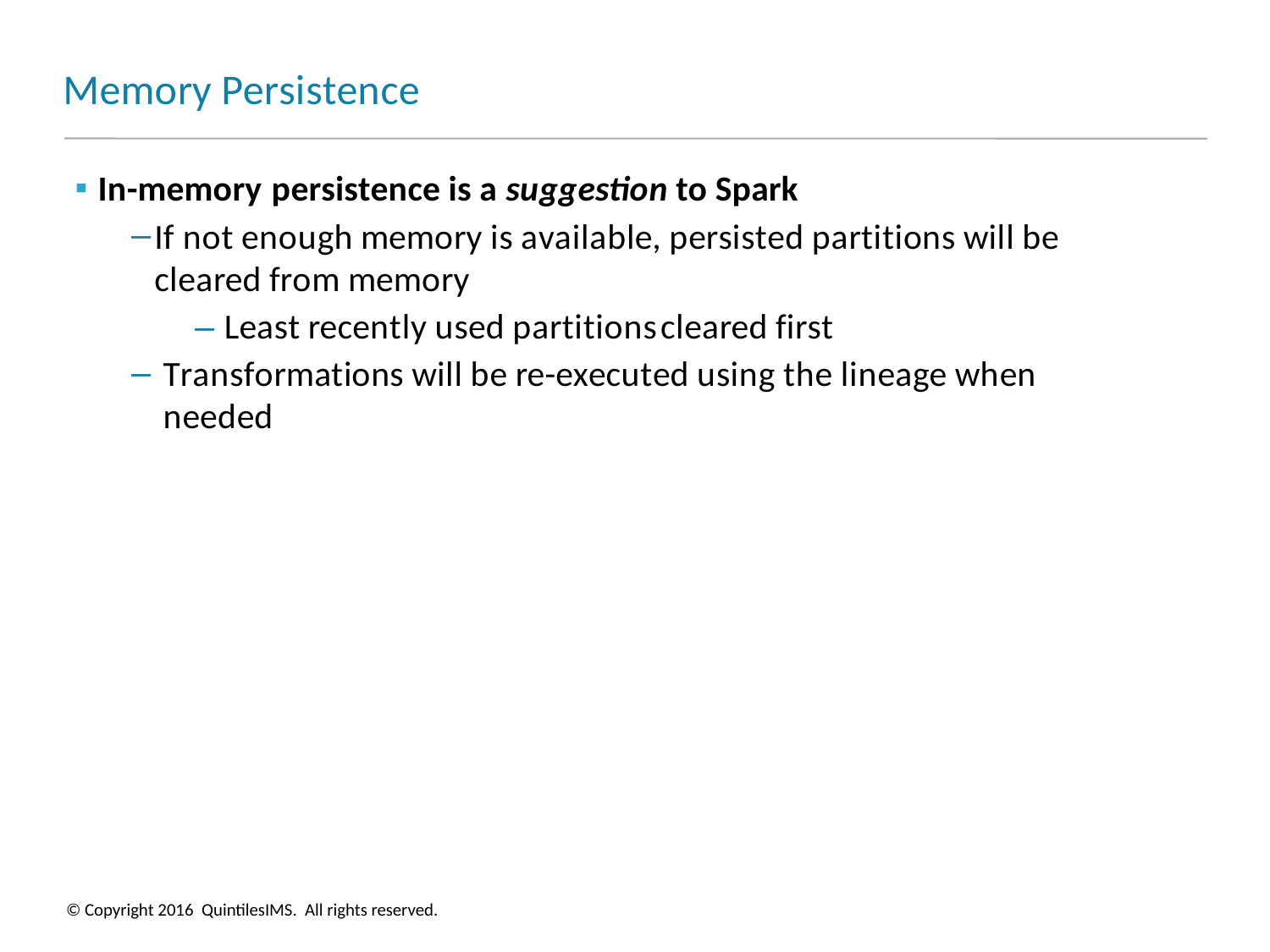

# Memory Persistence
In-memory persistence is a suggestion to Spark
If not enough memory is available, persisted partitions will be cleared from memory
– Least recently used partitionscleared first
Transformations will be re-executed using the lineage when needed
© Copyright 2016  QuintilesIMS.  All rights reserved.